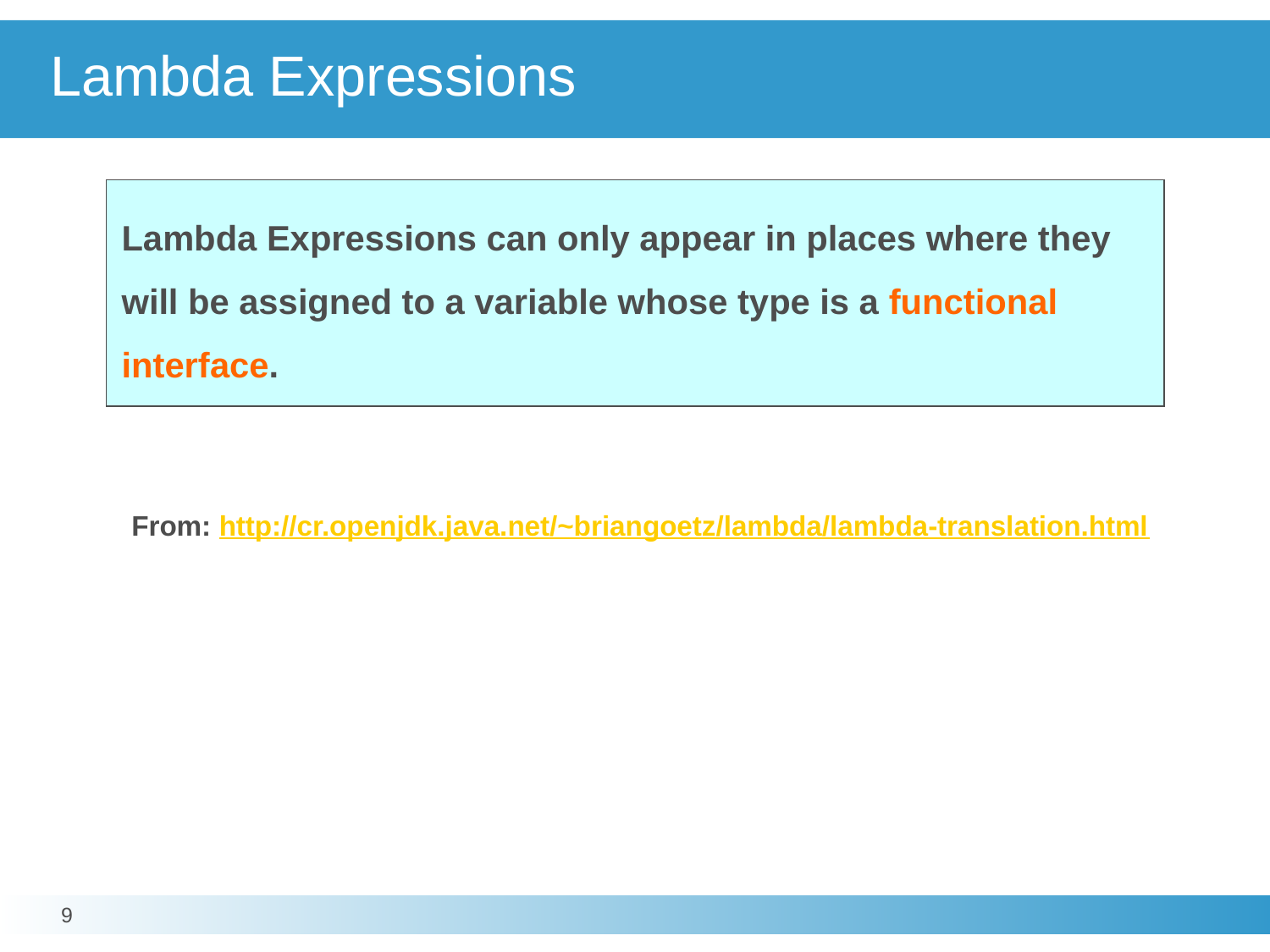

# Lambda Expressions
Lambda Expressions can only appear in places where they will be assigned to a variable whose type is a functional interface.

From: http://cr.openjdk.java.net/~briangoetz/lambda/lambda-translation.html

9